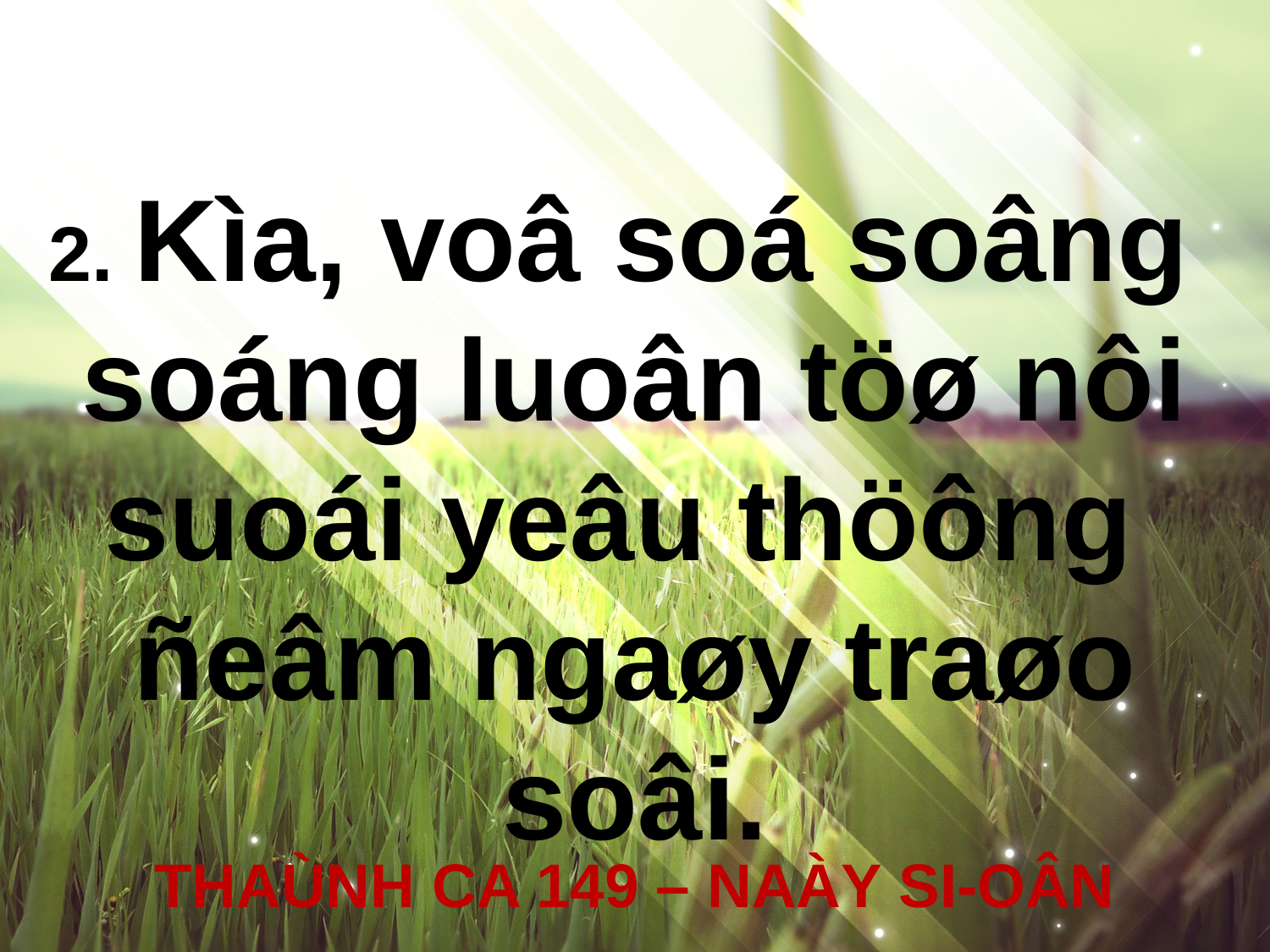

2. Kìa, voâ soá soâng
soáng luoân töø nôi
suoái yeâu thöông
ñeâm ngaøy traøo soâi.
THAÙNH CA 149 – NAÀY SI-OÂN